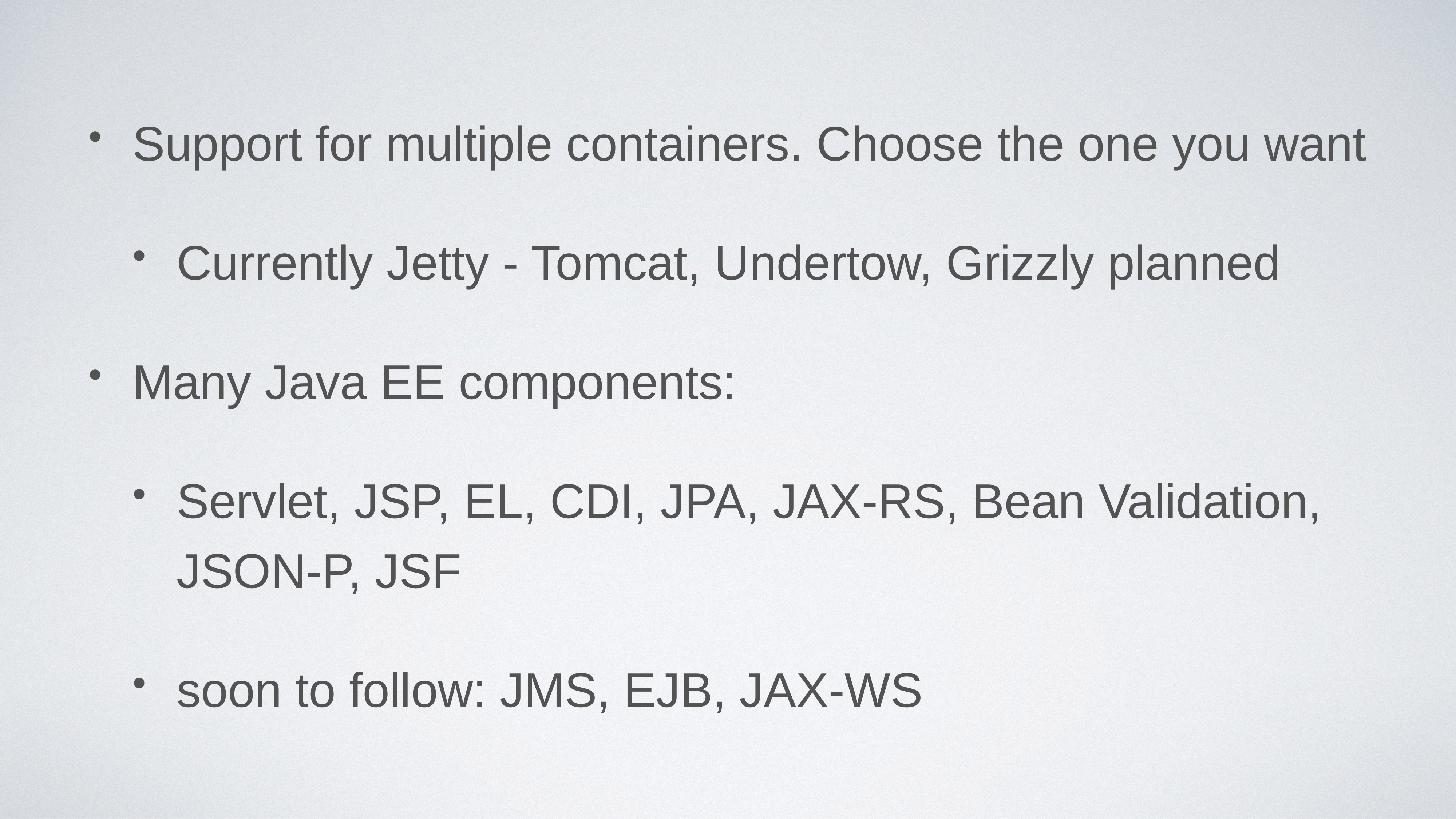

Support for multiple containers. Choose the one you want
Currently Jetty - Tomcat, Undertow, Grizzly planned
Many Java EE components:
Servlet, JSP, EL, CDI, JPA, JAX-RS, Bean Validation, JSON-P, JSF
soon to follow: JMS, EJB, JAX-WS